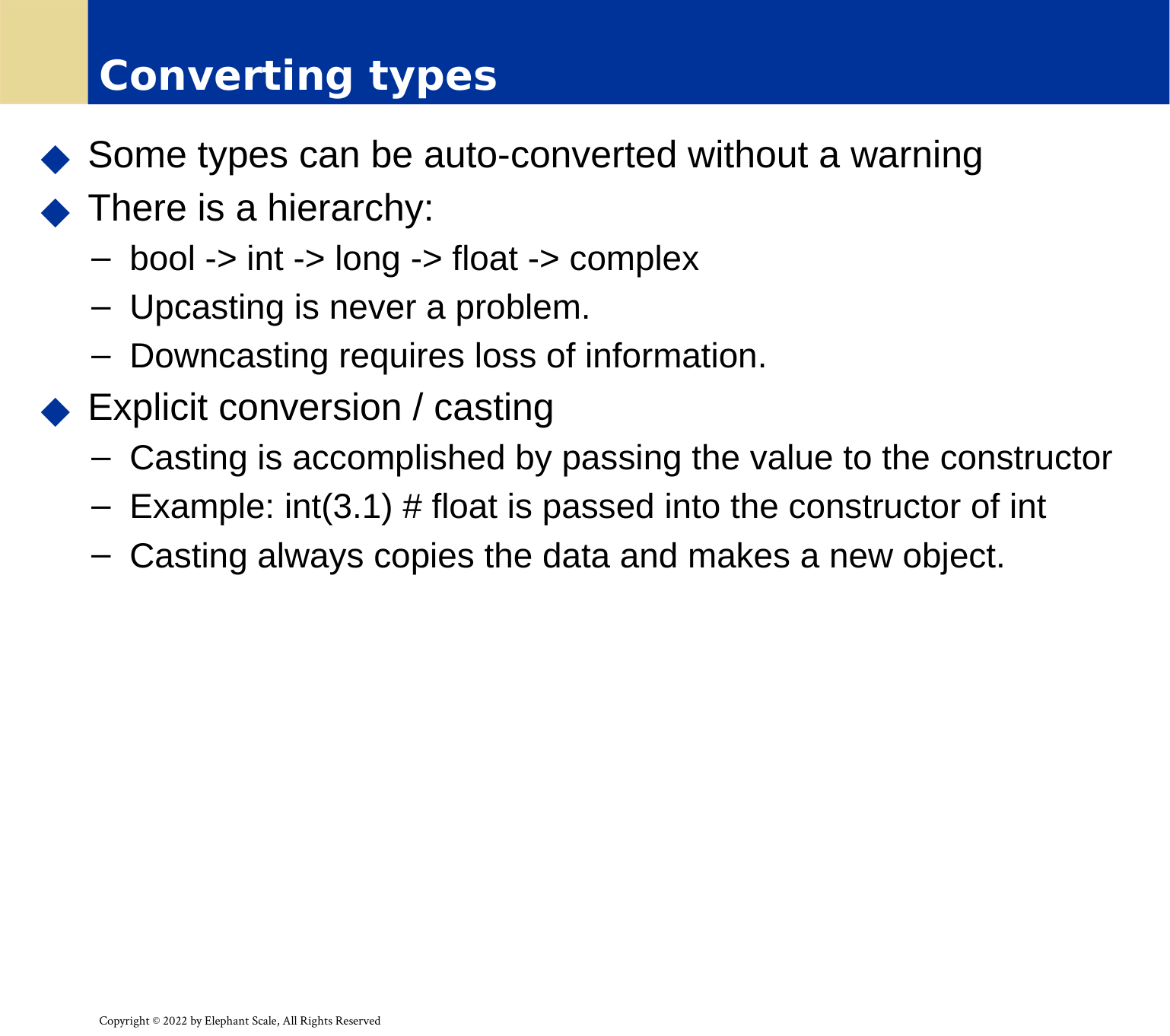

# Converting types
 Some types can be auto-converted without a warning
 There is a hierarchy:
 bool -> int -> long -> float -> complex
 Upcasting is never a problem.
 Downcasting requires loss of information.
 Explicit conversion / casting
 Casting is accomplished by passing the value to the constructor
 Example: int(3.1) # float is passed into the constructor of int
 Casting always copies the data and makes a new object.
Copyright © 2022 by Elephant Scale, All Rights Reserved